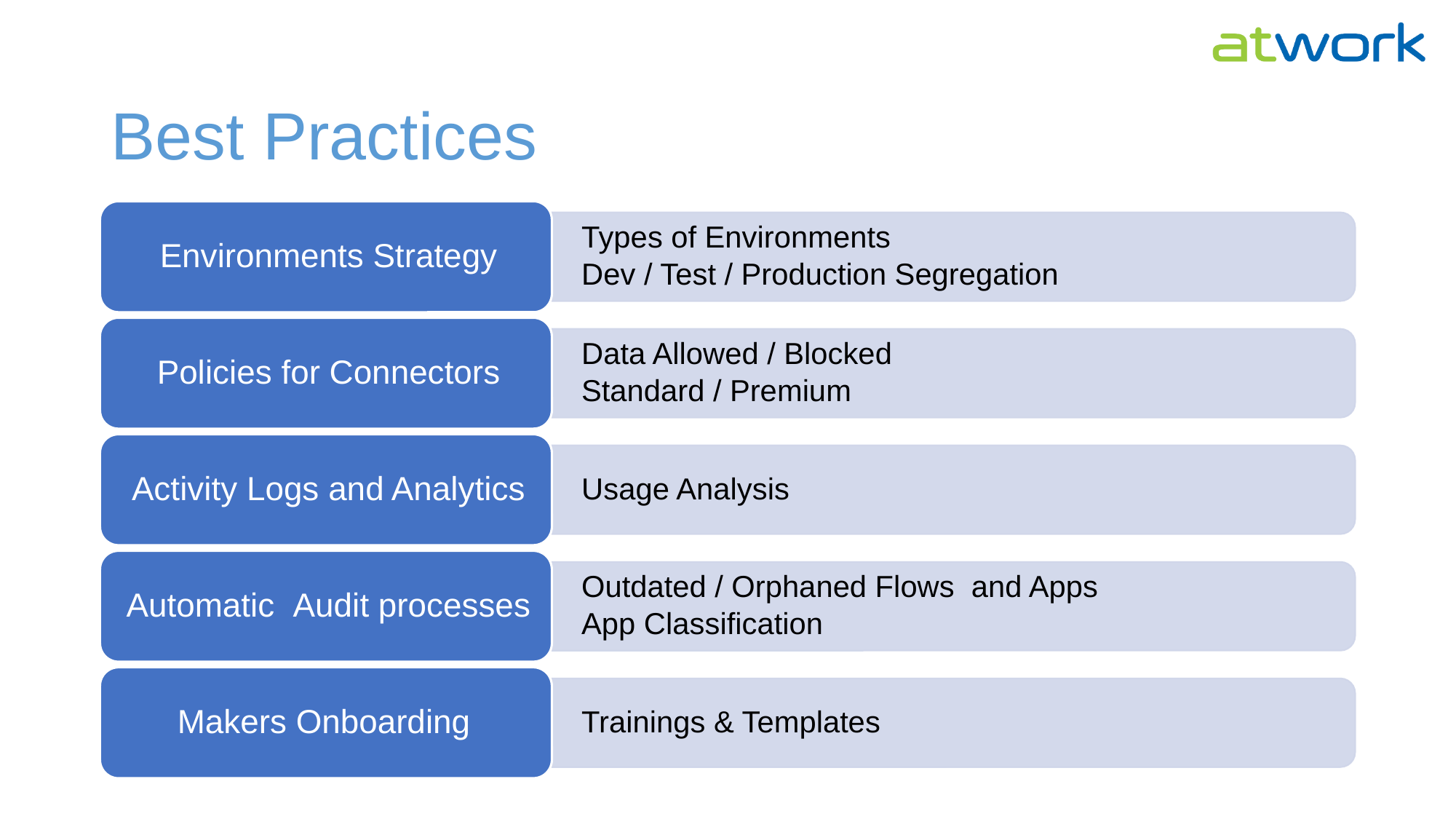

# Best Practices
Types of Environments
Dev / Test / Production Segregation
Environments Strategy​
Data Allowed / Blocked
Standard / Premium
Policies for Connectors​
Usage Analysis
Activity Logs and Analytics​
Outdated / Orphaned Flows  and Apps
App Classification
Automatic  Audit processes​
Trainings & Templates
Makers Onboarding